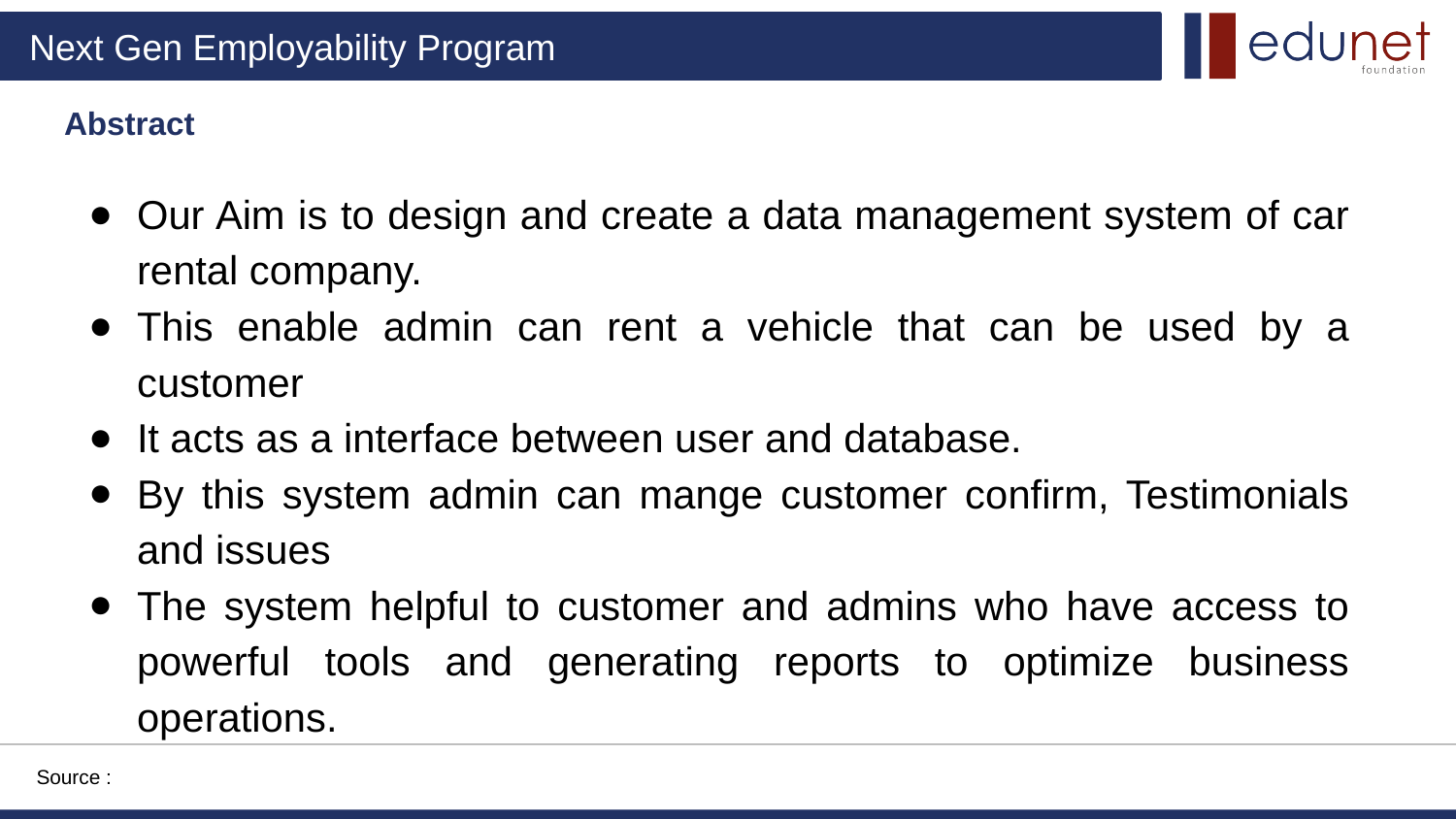

# Abstract
Our Aim is to design and create a data management system of car rental company.
This enable admin can rent a vehicle that can be used by a customer
It acts as a interface between user and database.
By this system admin can mange customer confirm, Testimonials and issues
The system helpful to customer and admins who have access to powerful tools and generating reports to optimize business operations.
Source :